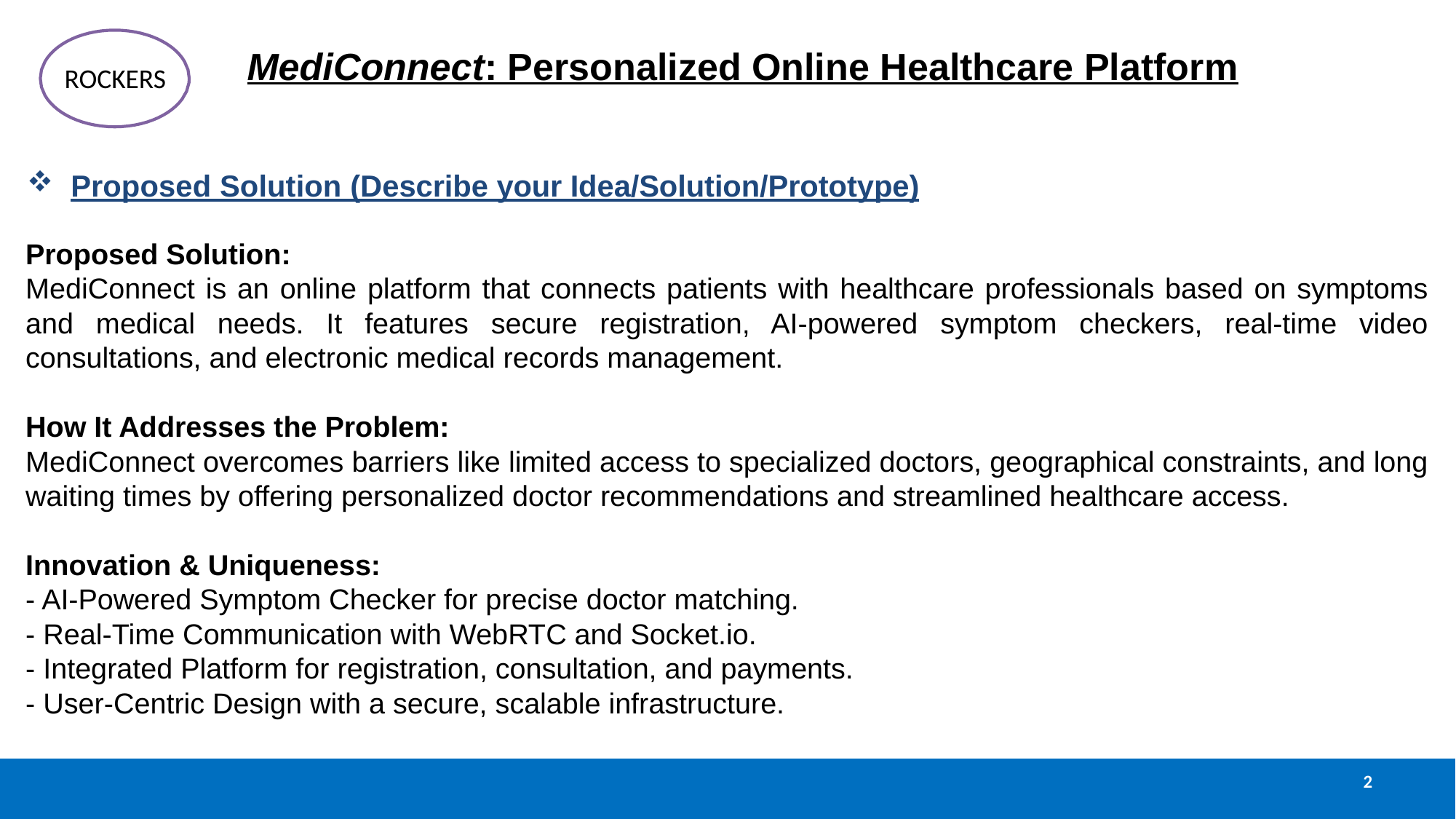

# MediConnect: Personalized Online Healthcare Platform
ROCKERS
Proposed Solution (Describe your Idea/Solution/Prototype)

Proposed Solution:
MediConnect is an online platform that connects patients with healthcare professionals based on symptoms and medical needs. It features secure registration, AI-powered symptom checkers, real-time video consultations, and electronic medical records management.

How It Addresses the Problem:
MediConnect overcomes barriers like limited access to specialized doctors, geographical constraints, and long waiting times by offering personalized doctor recommendations and streamlined healthcare access.

Innovation & Uniqueness:
- AI-Powered Symptom Checker for precise doctor matching.
- Real-Time Communication with WebRTC and Socket.io.
- Integrated Platform for registration, consultation, and payments.
- User-Centric Design with a secure, scalable infrastructure.
2